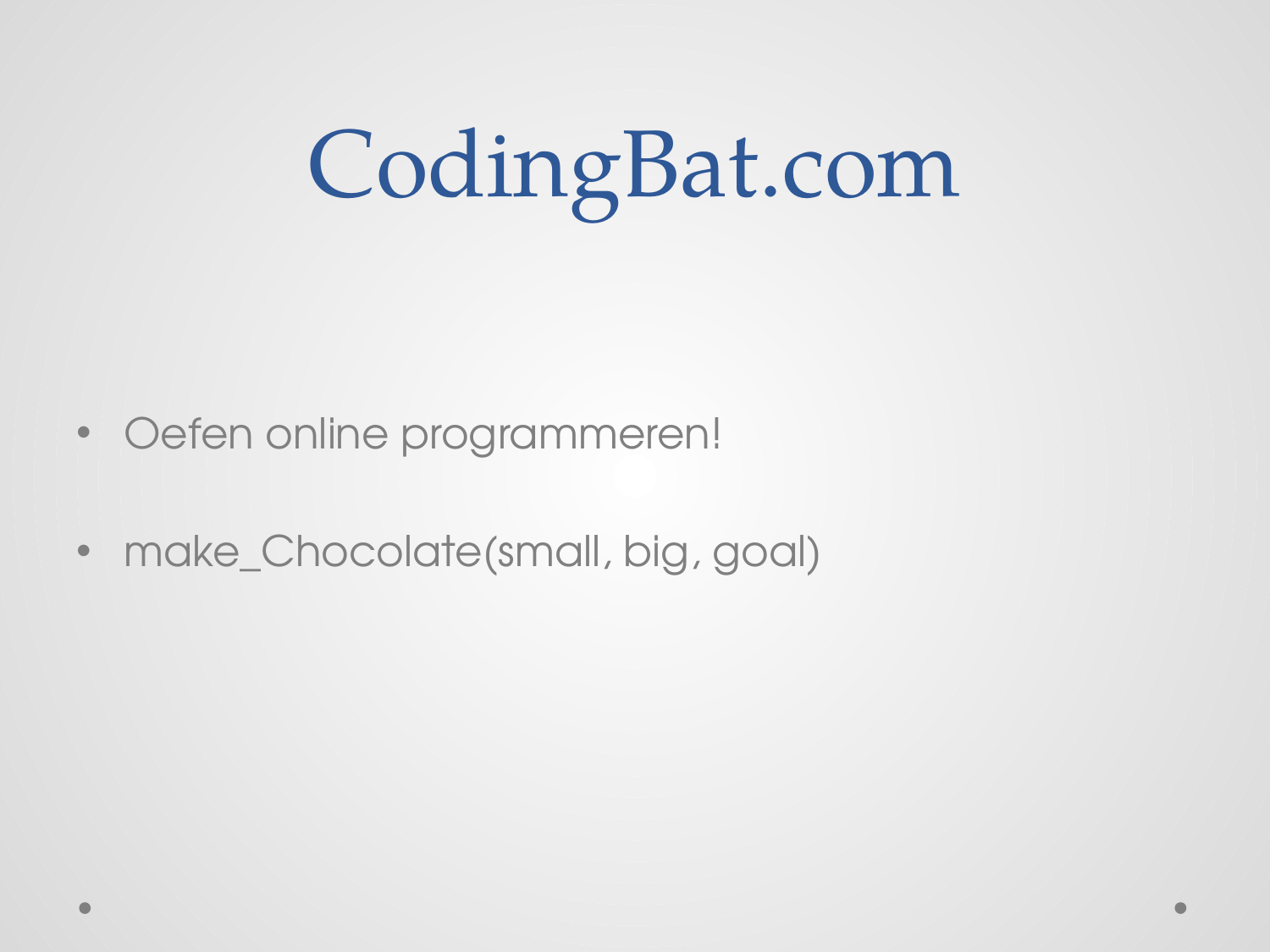

# CodingBat.com

Oefen online programmeren!

make_Chocolate(small, big, goal)